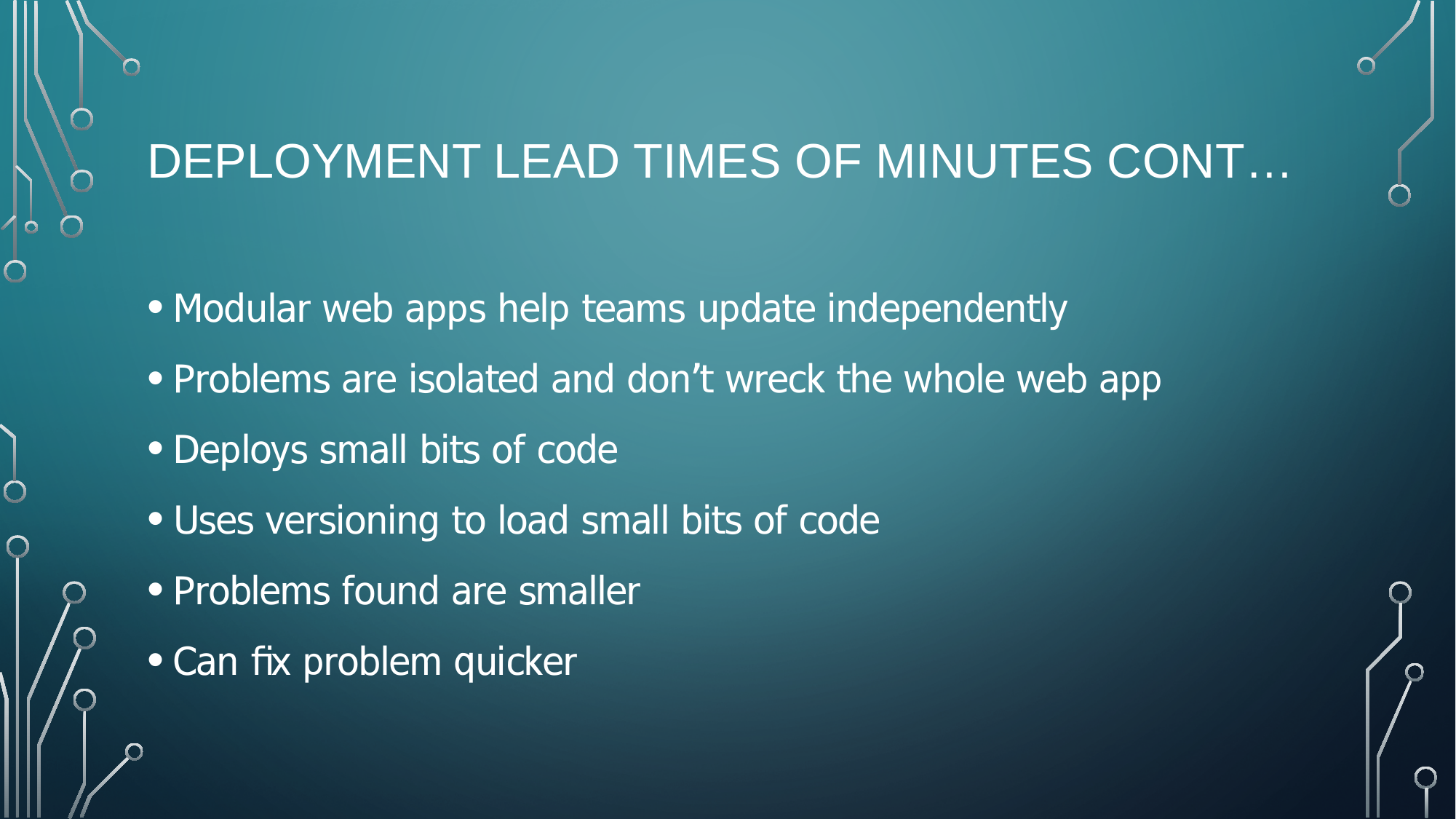

# Deployment Lead Times of Minutes cont…
Modular web apps help teams update independently
Problems are isolated and don’t wreck the whole web app
Deploys small bits of code
Uses versioning to load small bits of code
Problems found are smaller
Can fix problem quicker